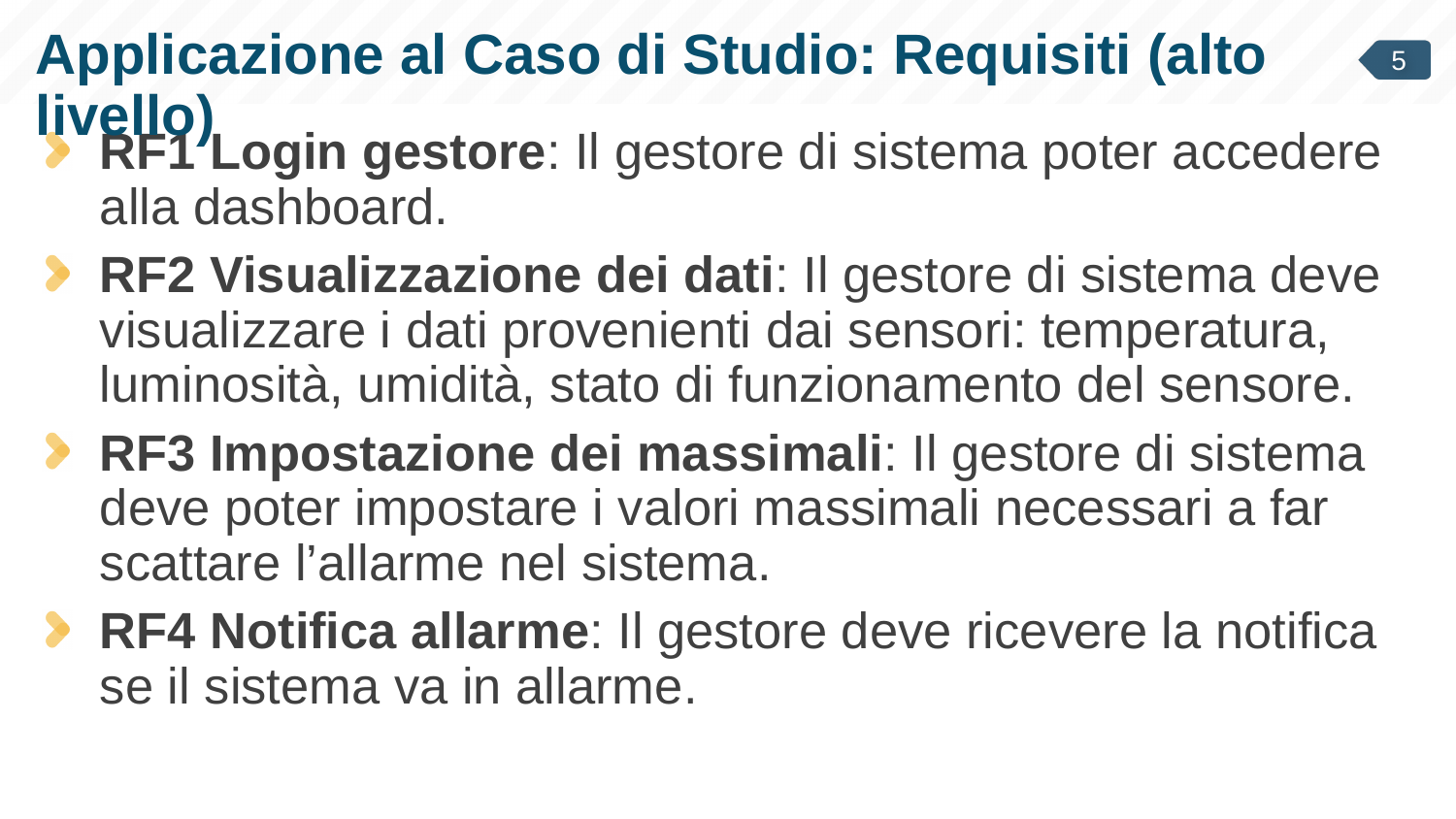

# Applicazione al Caso di Studio: Requisiti (alto livello)
RF1 Login gestore: Il gestore di sistema poter accedere alla dashboard.
RF2 Visualizzazione dei dati: Il gestore di sistema deve visualizzare i dati provenienti dai sensori: temperatura, luminosità, umidità, stato di funzionamento del sensore.
RF3 Impostazione dei massimali: Il gestore di sistema deve poter impostare i valori massimali necessari a far scattare l’allarme nel sistema.
RF4 Notifica allarme: Il gestore deve ricevere la notifica se il sistema va in allarme.